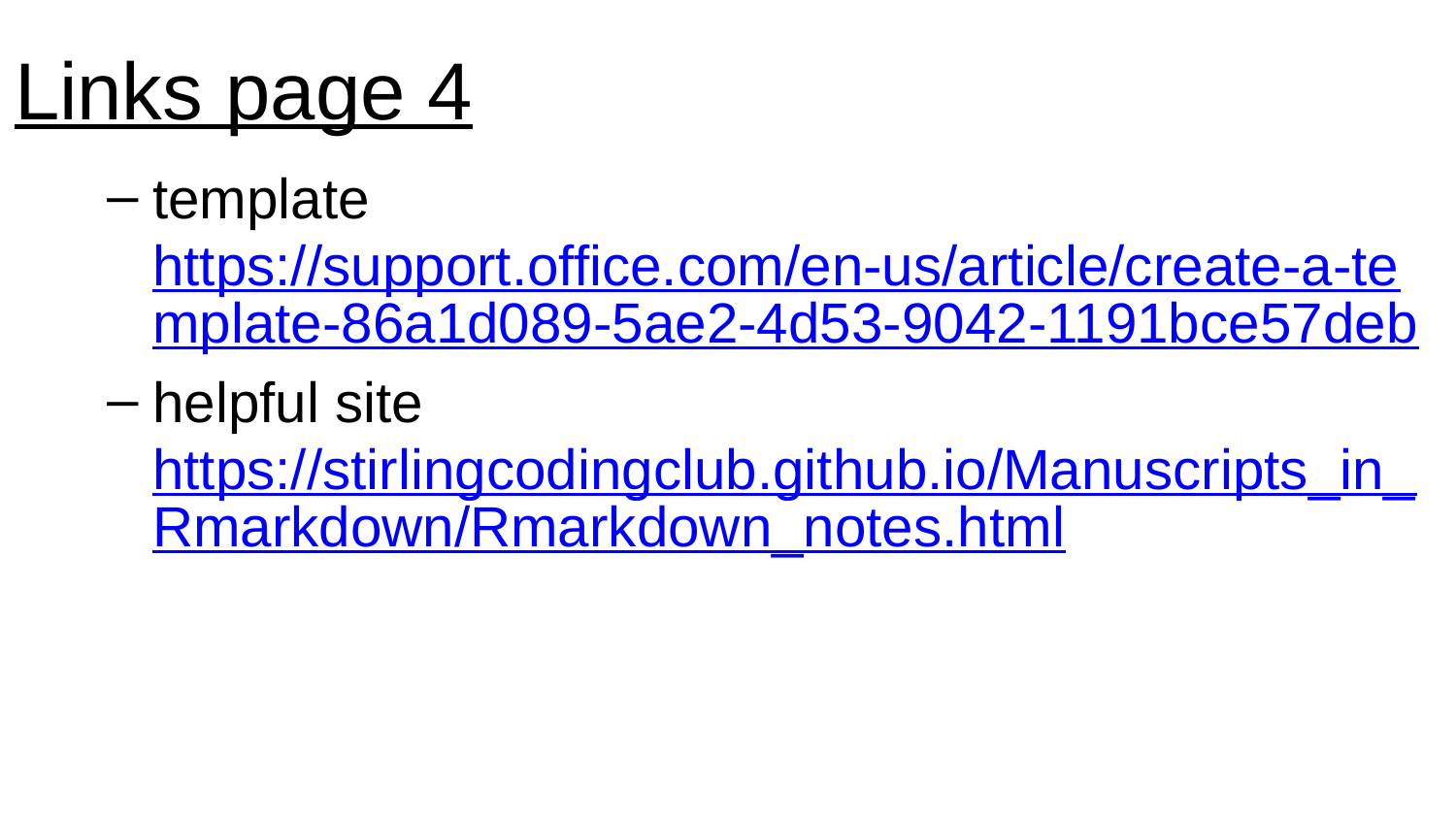

# Links page 4
template https://support.office.com/en-us/article/create-a-template-86a1d089-5ae2-4d53-9042-1191bce57deb
helpful site https://stirlingcodingclub.github.io/Manuscripts_in_Rmarkdown/Rmarkdown_notes.html